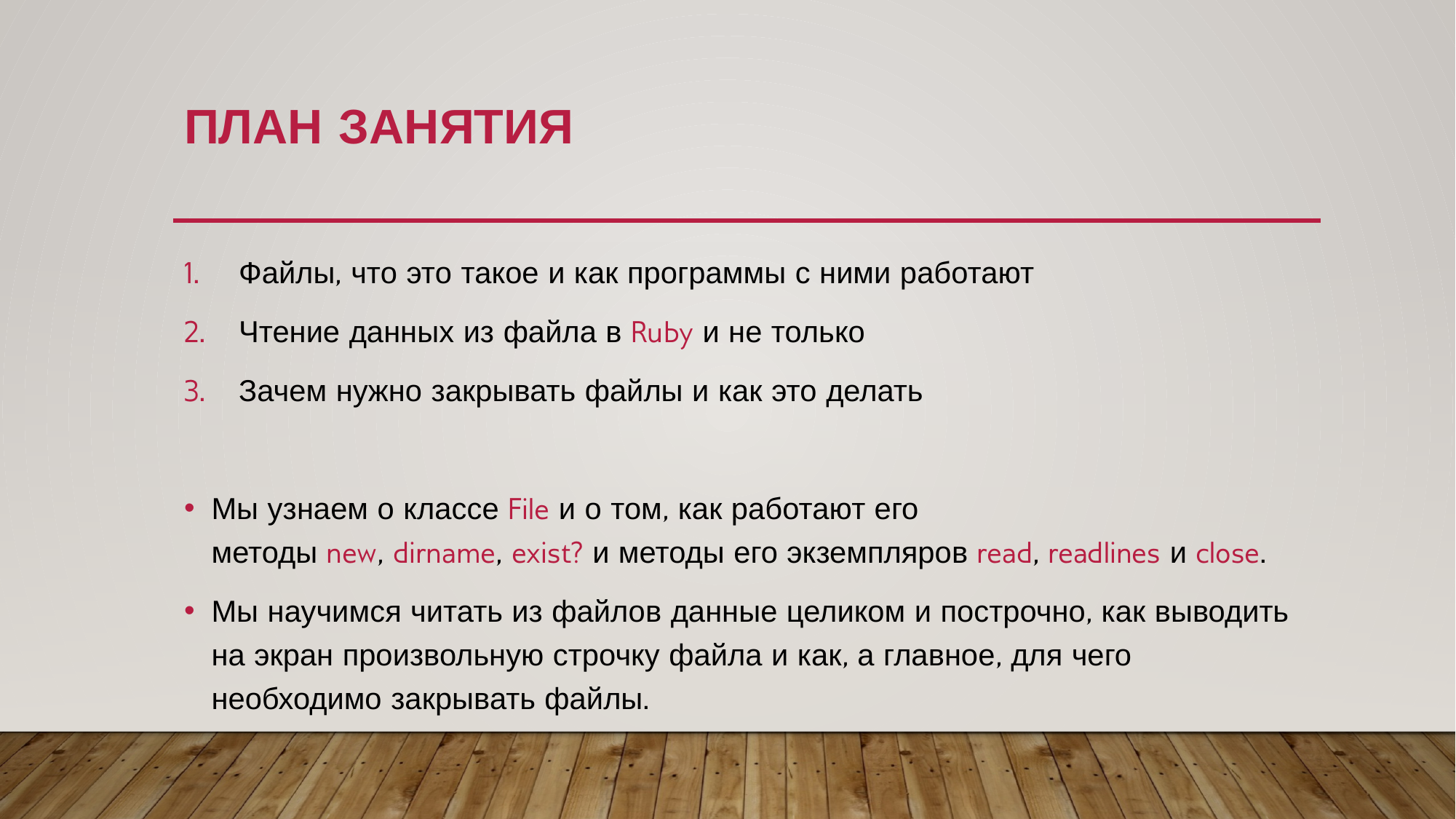

# План занятия
Файлы, что это такое и как программы с ними работают
Чтение данных из файла в Ruby и не только
Зачем нужно закрывать файлы и как это делать

Мы узнаем о классе File и о том, как работают его методы new, dirname, exist? и методы его экземпляров read, readlines и close.
Мы научимся читать из файлов данные целиком и построчно, как выводить на экран произвольную строчку файла и как, а главное, для чего необходимо закрывать файлы.